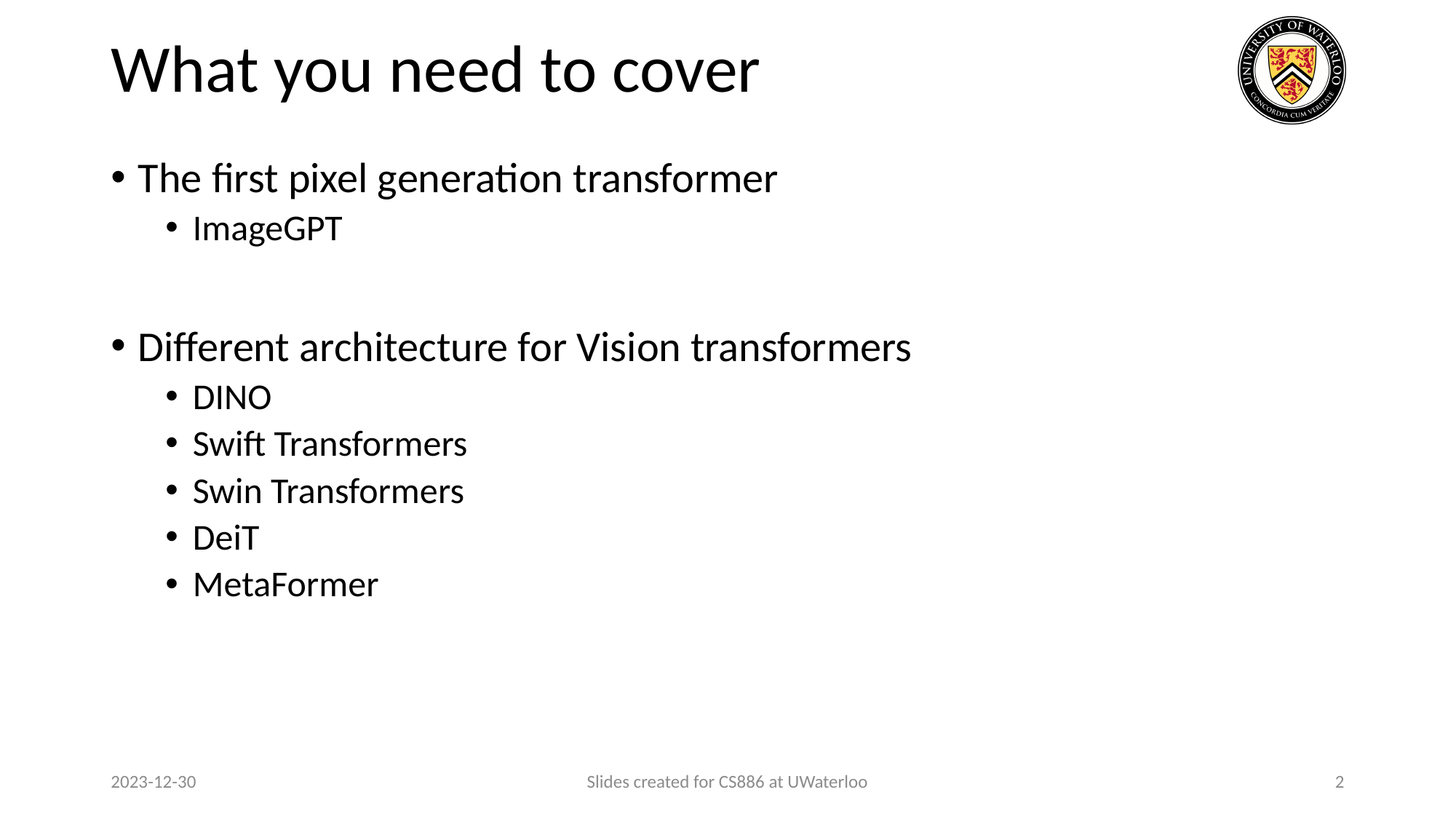

# What you need to cover
The first pixel generation transformer
ImageGPT

Different architecture for Vision transformers
DINO
Swift Transformers
Swin Transformers
DeiT
MetaFormer

2023-12-30
Slides created for CS886 at UWaterloo
2